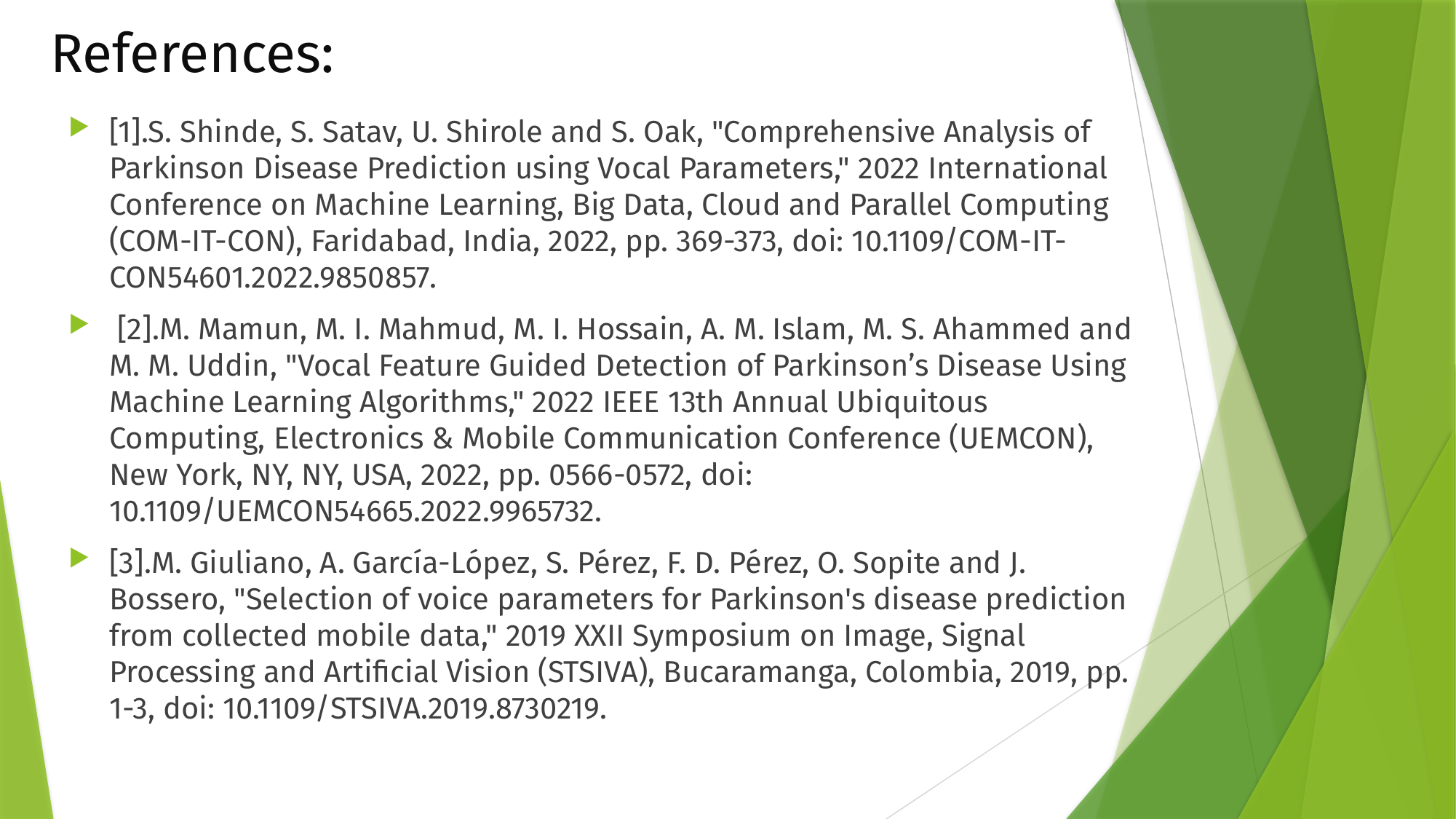

# References:
[1].S. Shinde, S. Satav, U. Shirole and S. Oak, "Comprehensive Analysis of Parkinson Disease Prediction using Vocal Parameters," 2022 International Conference on Machine Learning, Big Data, Cloud and Parallel Computing (COM-IT-CON), Faridabad, India, 2022, pp. 369-373, doi: 10.1109/COM-IT-CON54601.2022.9850857.
 [2].M. Mamun, M. I. Mahmud, M. I. Hossain, A. M. Islam, M. S. Ahammed and M. M. Uddin, "Vocal Feature Guided Detection of Parkinson’s Disease Using Machine Learning Algorithms," 2022 IEEE 13th Annual Ubiquitous Computing, Electronics & Mobile Communication Conference (UEMCON), New York, NY, NY, USA, 2022, pp. 0566-0572, doi: 10.1109/UEMCON54665.2022.9965732.
[3].M. Giuliano, A. García-López, S. Pérez, F. D. Pérez, O. Sopite and J. Bossero, "Selection of voice parameters for Parkinson's disease prediction from collected mobile data," 2019 XXII Symposium on Image, Signal Processing and Artificial Vision (STSIVA), Bucaramanga, Colombia, 2019, pp. 1-3, doi: 10.1109/STSIVA.2019.8730219.